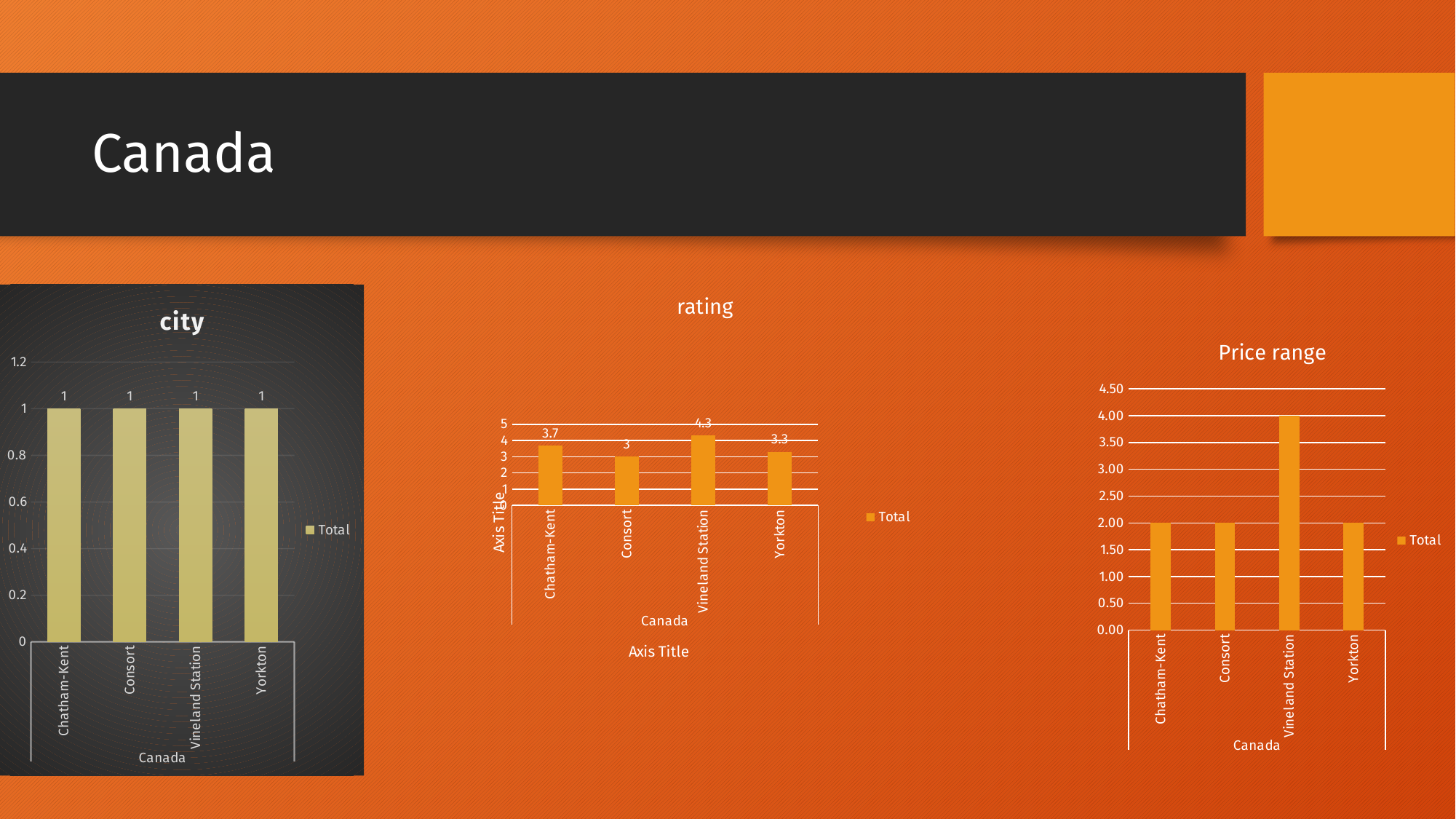

# Canada

### Chart: rating

| Category | Total |
|---|---|
| Chatham-Kent | 3.7 |
| Consort | 3.0 |
| Vineland Station | 4.3 |
| Yorkton | 3.3 |

### Chart: city

| Category | Total |
|---|---|
| Chatham-Kent | 1.0 |
| Consort | 1.0 |
| Vineland Station | 1.0 |
| Yorkton | 1.0 |

### Chart: Price range

| Category | Total |
|---|---|
| Chatham-Kent | 2.0 |
| Consort | 2.0 |
| Vineland Station | 4.0 |
| Yorkton | 2.0 |